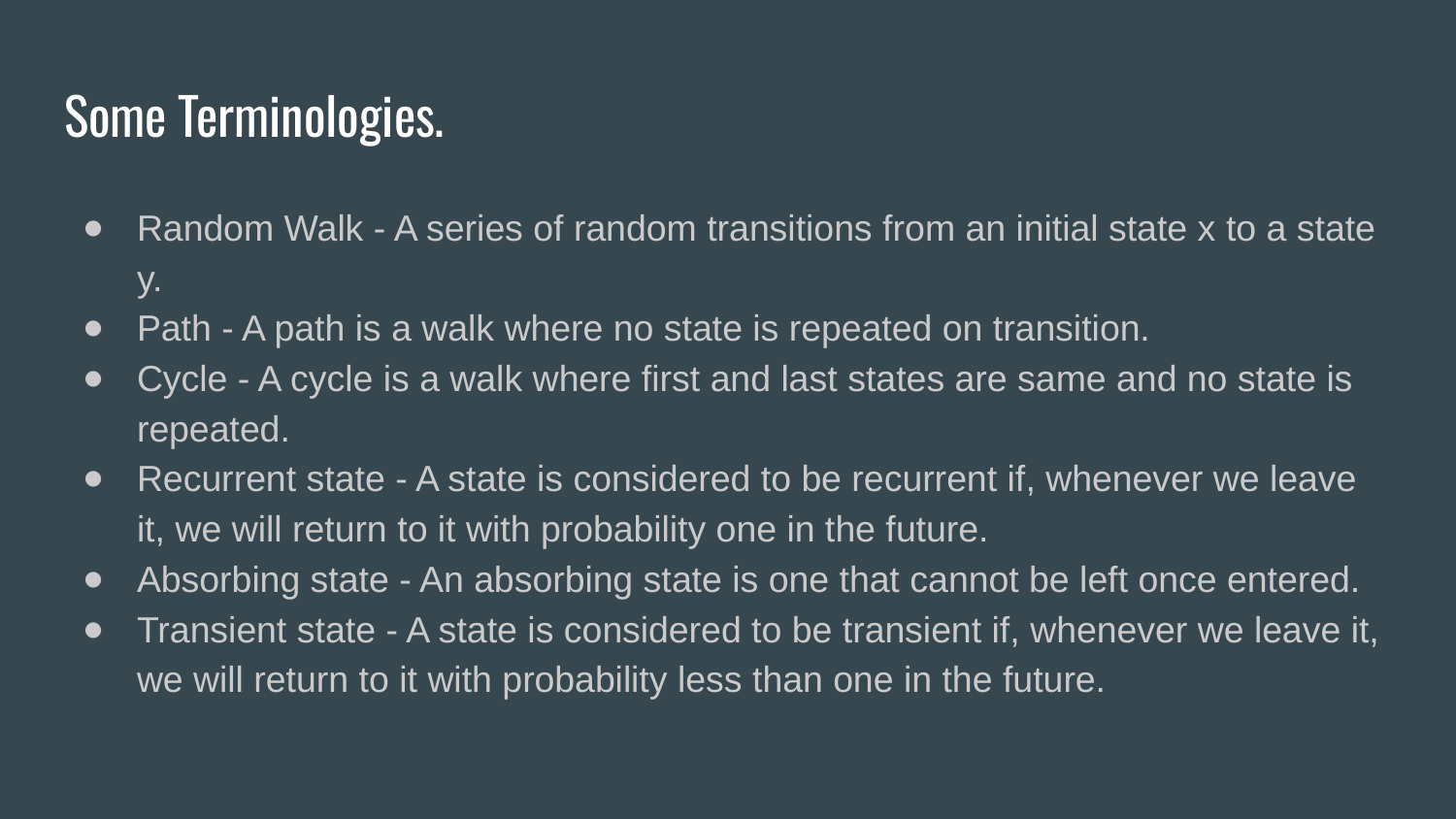

# Some Terminologies.
Random Walk - A series of random transitions from an initial state x to a state y.
Path - A path is a walk where no state is repeated on transition.
Cycle - A cycle is a walk where first and last states are same and no state is repeated.
Recurrent state - A state is considered to be recurrent if, whenever we leave it, we will return to it with probability one in the future.
Absorbing state - An absorbing state is one that cannot be left once entered.
Transient state - A state is considered to be transient if, whenever we leave it, we will return to it with probability less than one in the future.